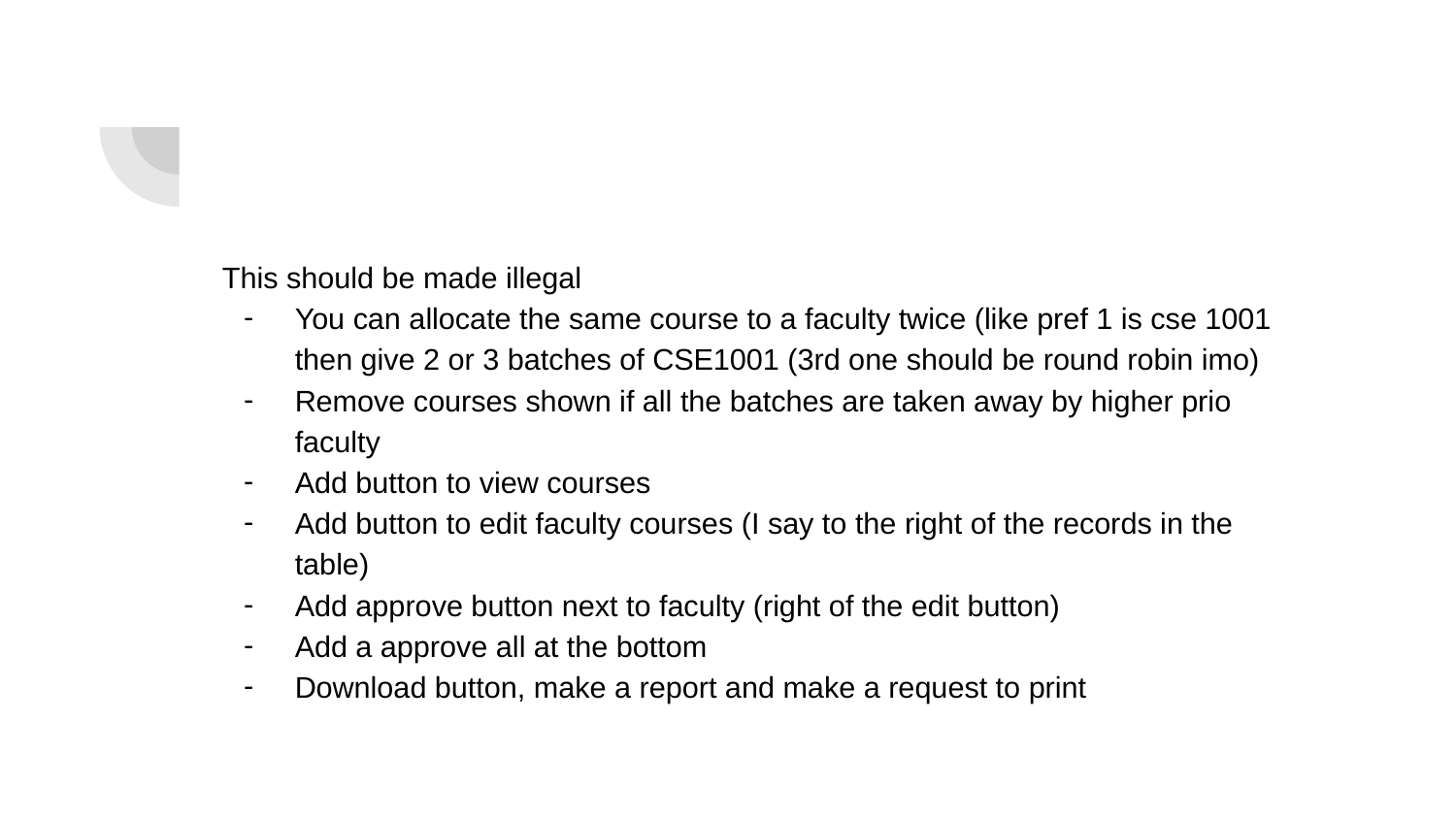

#
This should be made illegal
You can allocate the same course to a faculty twice (like pref 1 is cse 1001 then give 2 or 3 batches of CSE1001 (3rd one should be round robin imo)
Remove courses shown if all the batches are taken away by higher prio faculty
Add button to view courses
Add button to edit faculty courses (I say to the right of the records in the table)
Add approve button next to faculty (right of the edit button)
Add a approve all at the bottom
Download button, make a report and make a request to print